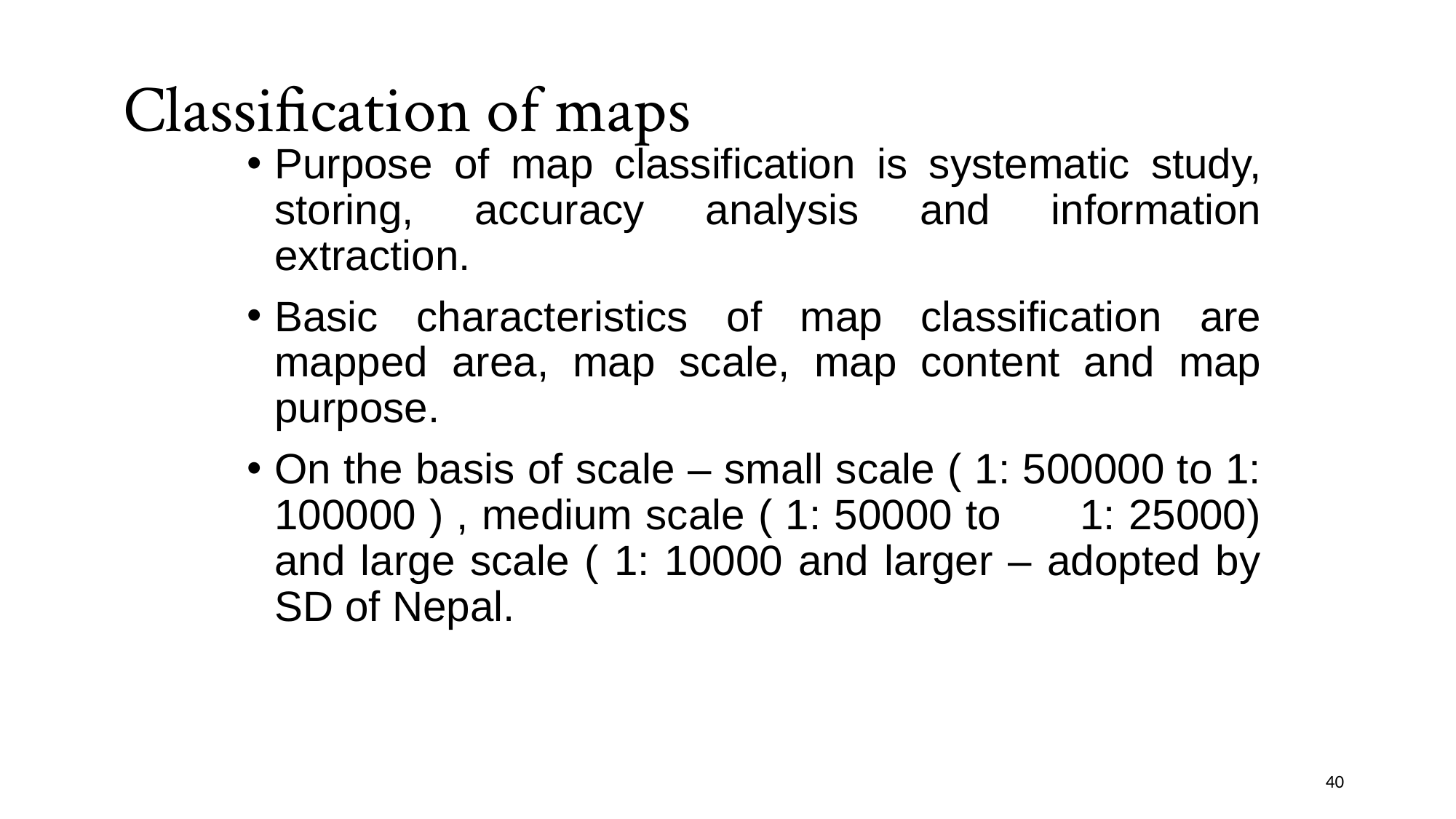

# Classification of maps
Purpose of map classification is systematic study, storing, accuracy analysis and information extraction.
Basic characteristics of map classification are mapped area, map scale, map content and map purpose.
On the basis of scale – small scale ( 1: 500000 to 1: 100000 ) , medium scale ( 1: 50000 to      1: 25000) and large scale ( 1: 10000 and larger – adopted by SD of Nepal.

40